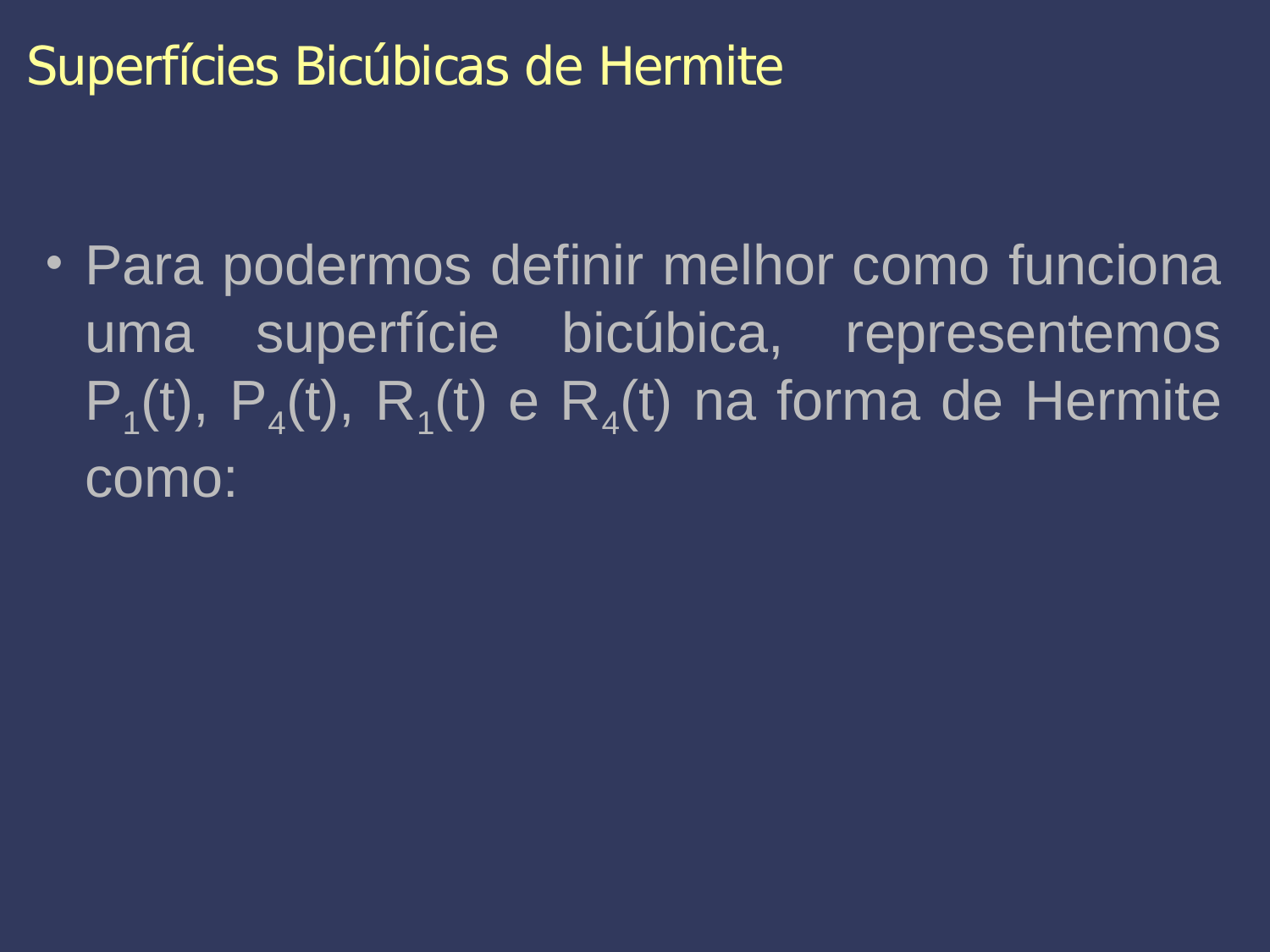

Superfícies Bicúbicas de Hermite
Para podermos definir melhor como funciona uma superfície bicúbica, representemos P1(t), P4(t), R1(t) e R4(t) na forma de Hermite como: